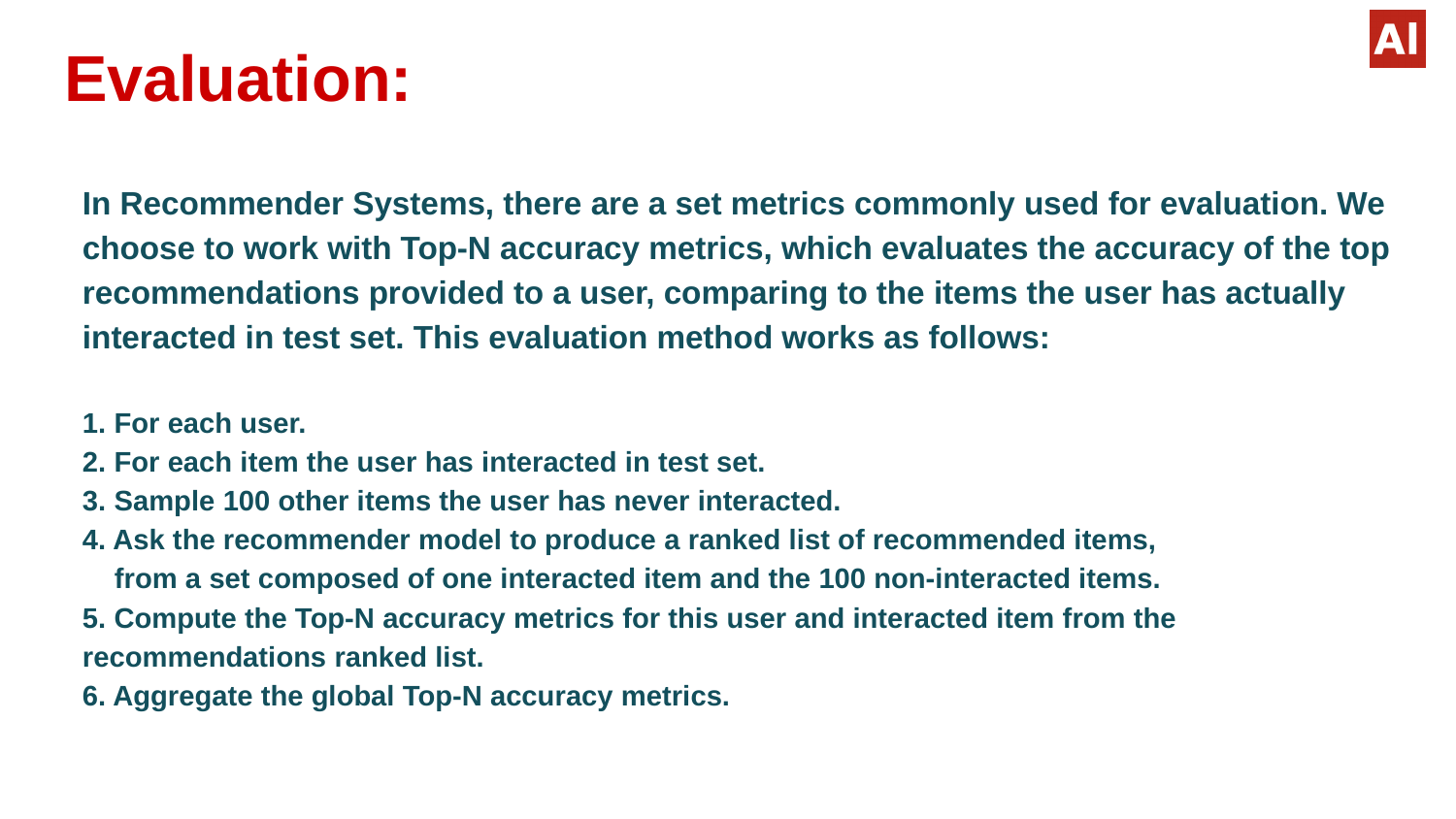

# Evaluation:
In Recommender Systems, there are a set metrics commonly used for evaluation. We choose to work with Top-N accuracy metrics, which evaluates the accuracy of the top recommendations provided to a user, comparing to the items the user has actually interacted in test set. This evaluation method works as follows:

1. For each user.
2. For each item the user has interacted in test set.
3. Sample 100 other items the user has never interacted.
4. Ask the recommender model to produce a ranked list of recommended items,
    from a set composed of one interacted item and the 100 non-interacted items.
5. Compute the Top-N accuracy metrics for this user and interacted item from the recommendations ranked list.
6. Aggregate the global Top-N accuracy metrics.